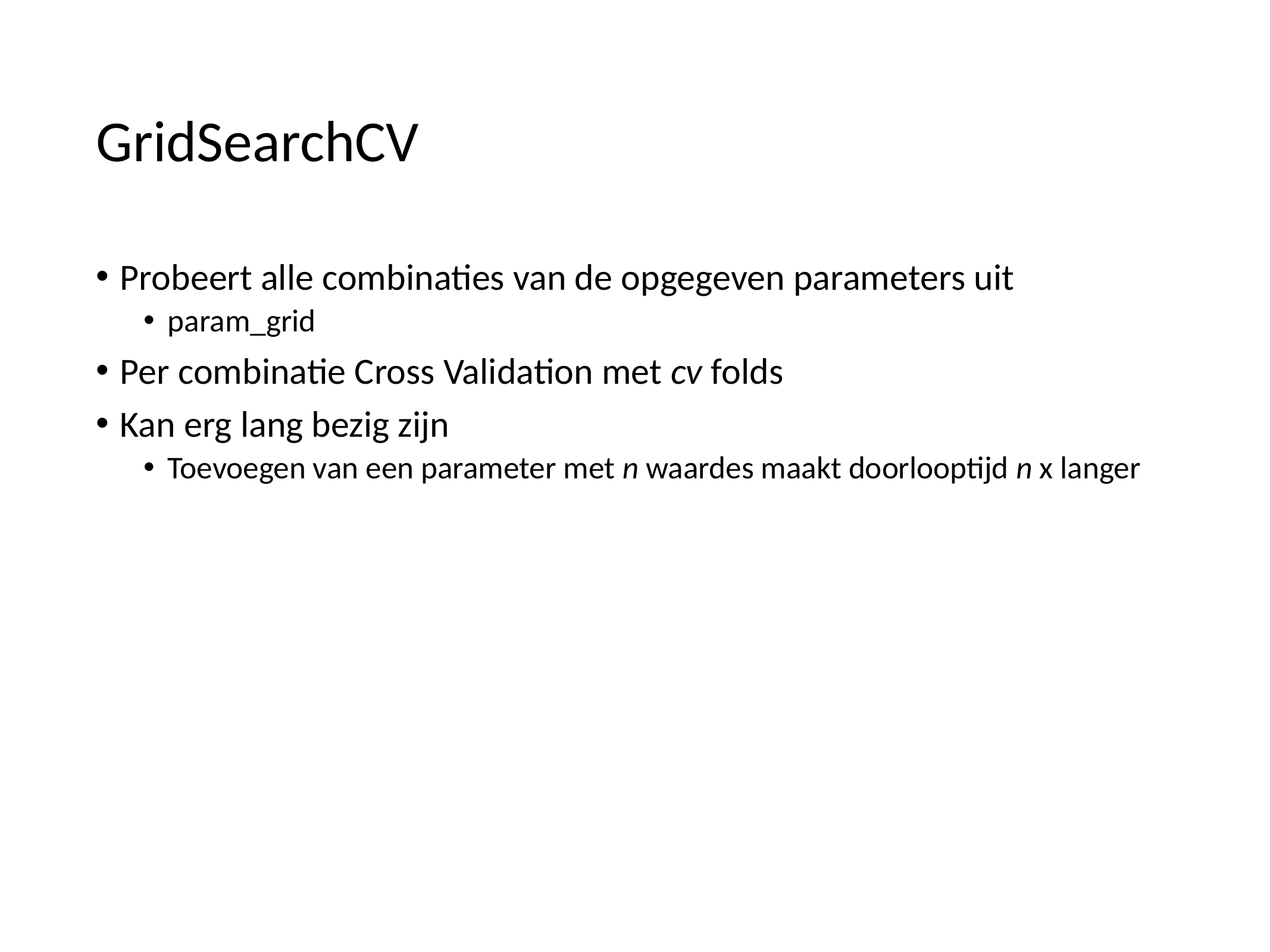

# GridSearchCV
Probeert alle combinaties van de opgegeven parameters uit
param_grid
Per combinatie Cross Validation met cv folds
Kan erg lang bezig zijn
Toevoegen van een parameter met n waardes maakt doorlooptijd n x langer